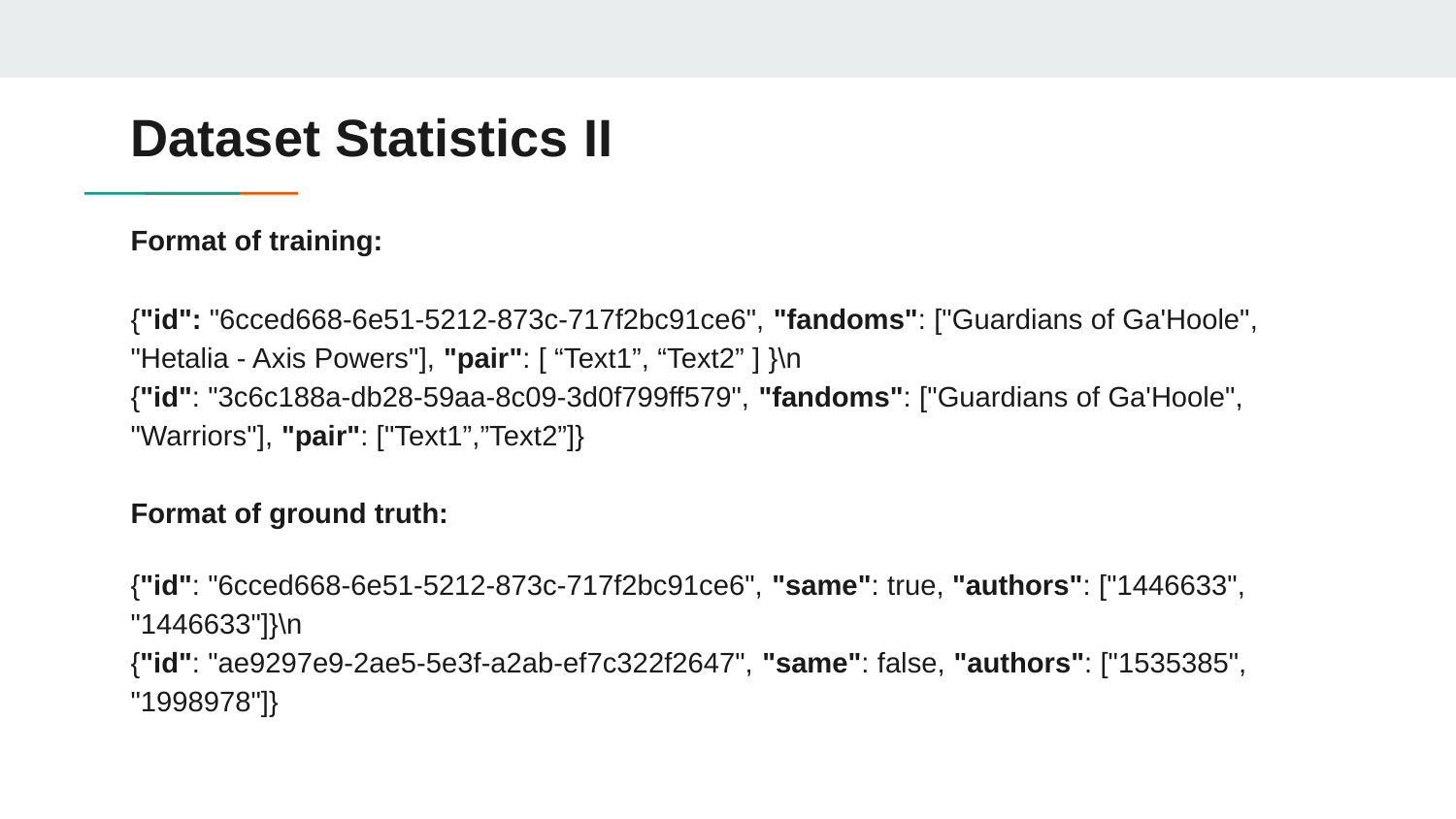

# Dataset Statistics II
Format of training:

{"id": "6cced668-6e51-5212-873c-717f2bc91ce6", "fandoms": ["Guardians of Ga'Hoole", "Hetalia - Axis Powers"], "pair": [ “Text1”, “Text2” ] }\n
{"id": "3c6c188a-db28-59aa-8c09-3d0f799ff579", "fandoms": ["Guardians of Ga'Hoole", "Warriors"], "pair": ["Text1”,”Text2”]}

Format of ground truth:
{"id": "6cced668-6e51-5212-873c-717f2bc91ce6", "same": true, "authors": ["1446633", "1446633"]}\n
{"id": "ae9297e9-2ae5-5e3f-a2ab-ef7c322f2647", "same": false, "authors": ["1535385", "1998978"]}